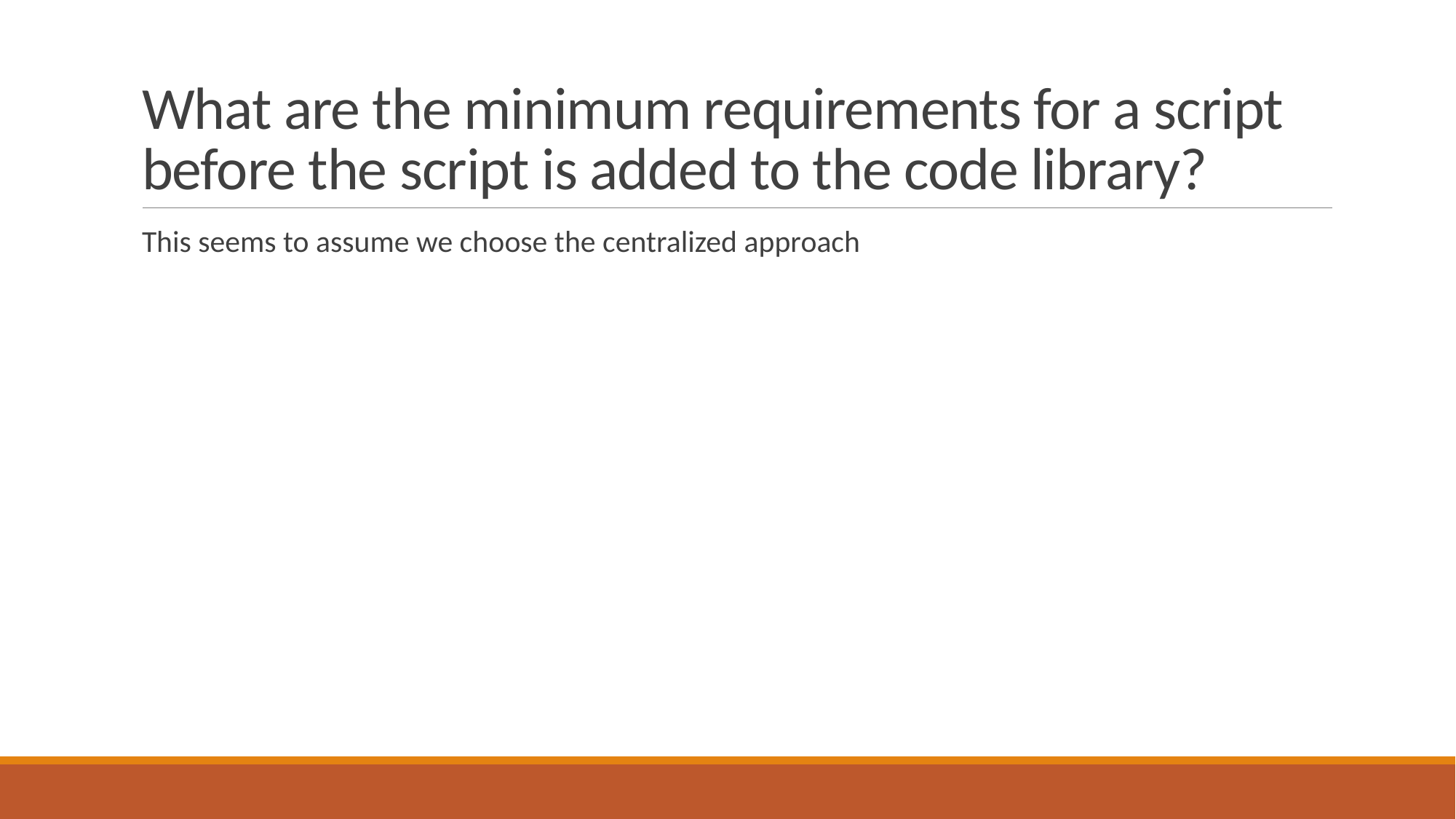

# What are the minimum requirements for a script before the script is added to the code library?
This seems to assume we choose the centralized approach